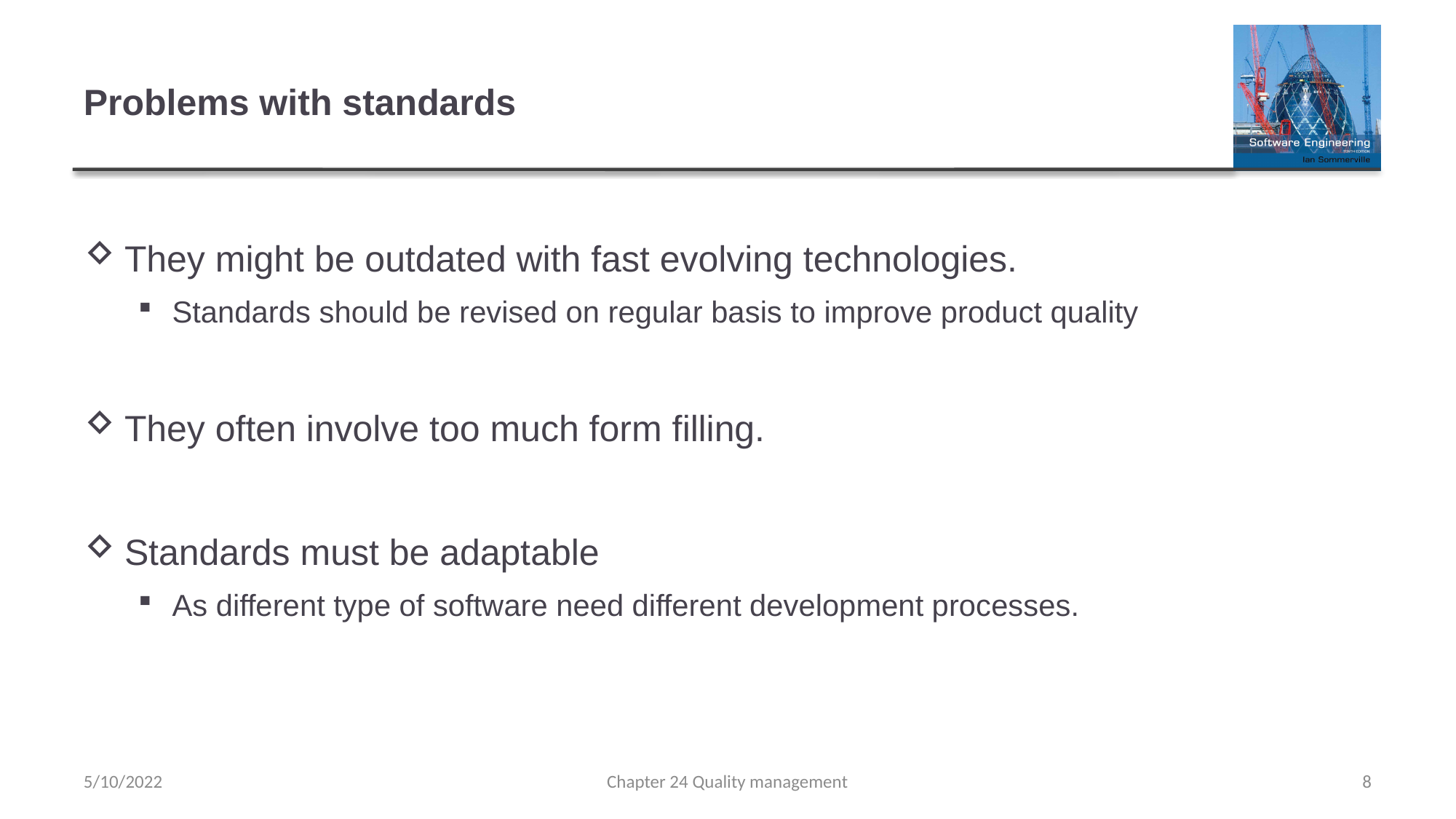

# Problems with standards
They might be outdated with fast evolving technologies.
Standards should be revised on regular basis to improve product quality

They often involve too much form filling.

Standards must be adaptable
As different type of software need different development processes.

5/10/2022
Chapter 24 Quality management
8